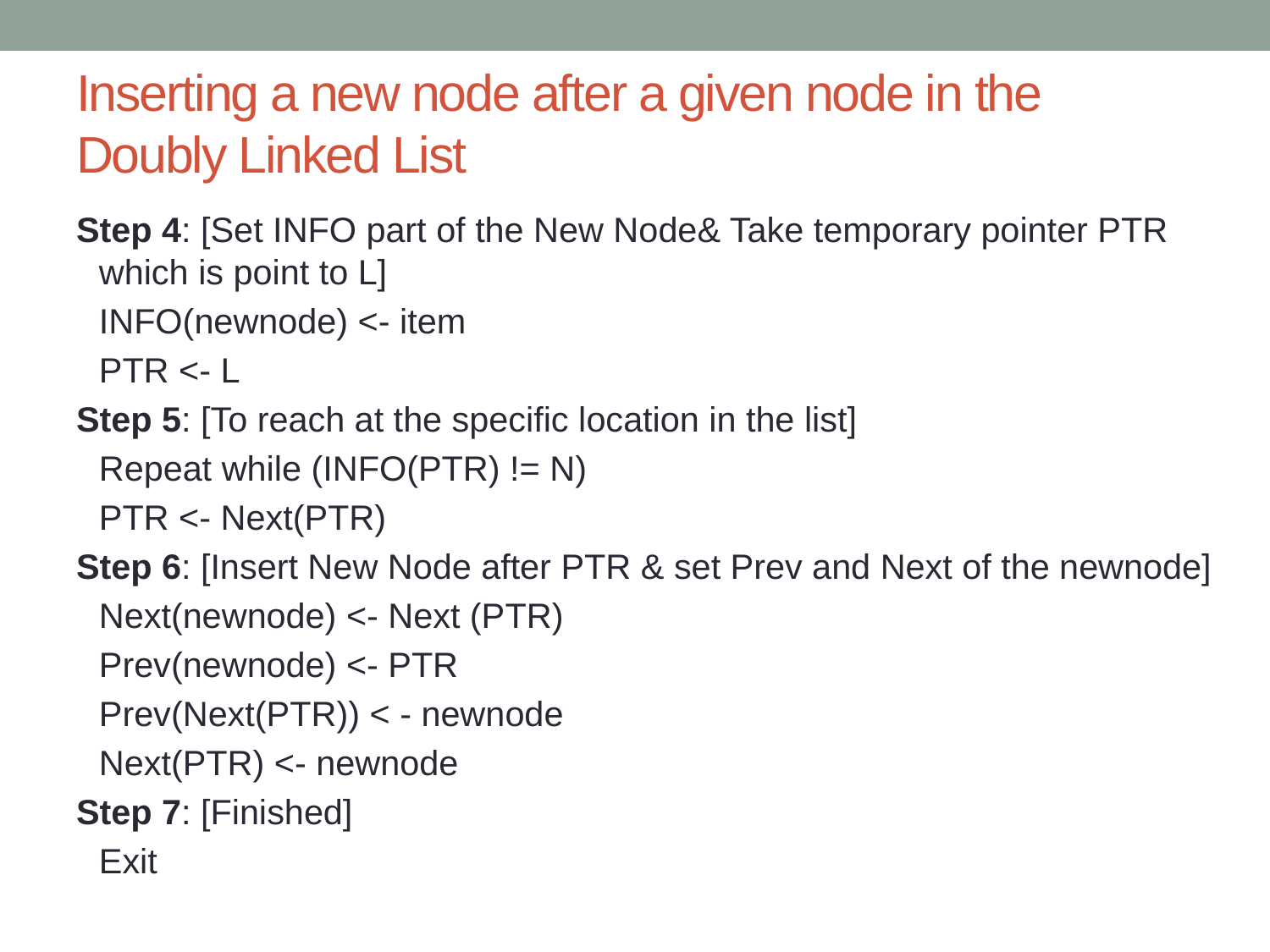

# Inserting a new node after a given node in the Doubly Linked List
Step 4: [Set INFO part of the New Node& Take temporary pointer PTR which is point to L]
		INFO(newnode) <- item
		PTR <- L
Step 5: [To reach at the specific location in the list]
		Repeat while (INFO(PTR) != N)
			PTR <- Next(PTR)
Step 6: [Insert New Node after PTR & set Prev and Next of the newnode]
		Next(newnode) <- Next (PTR)
		Prev(newnode) <- PTR
		Prev(Next(PTR)) < - newnode
		Next(PTR) <- newnode
Step 7: [Finished]
		Exit